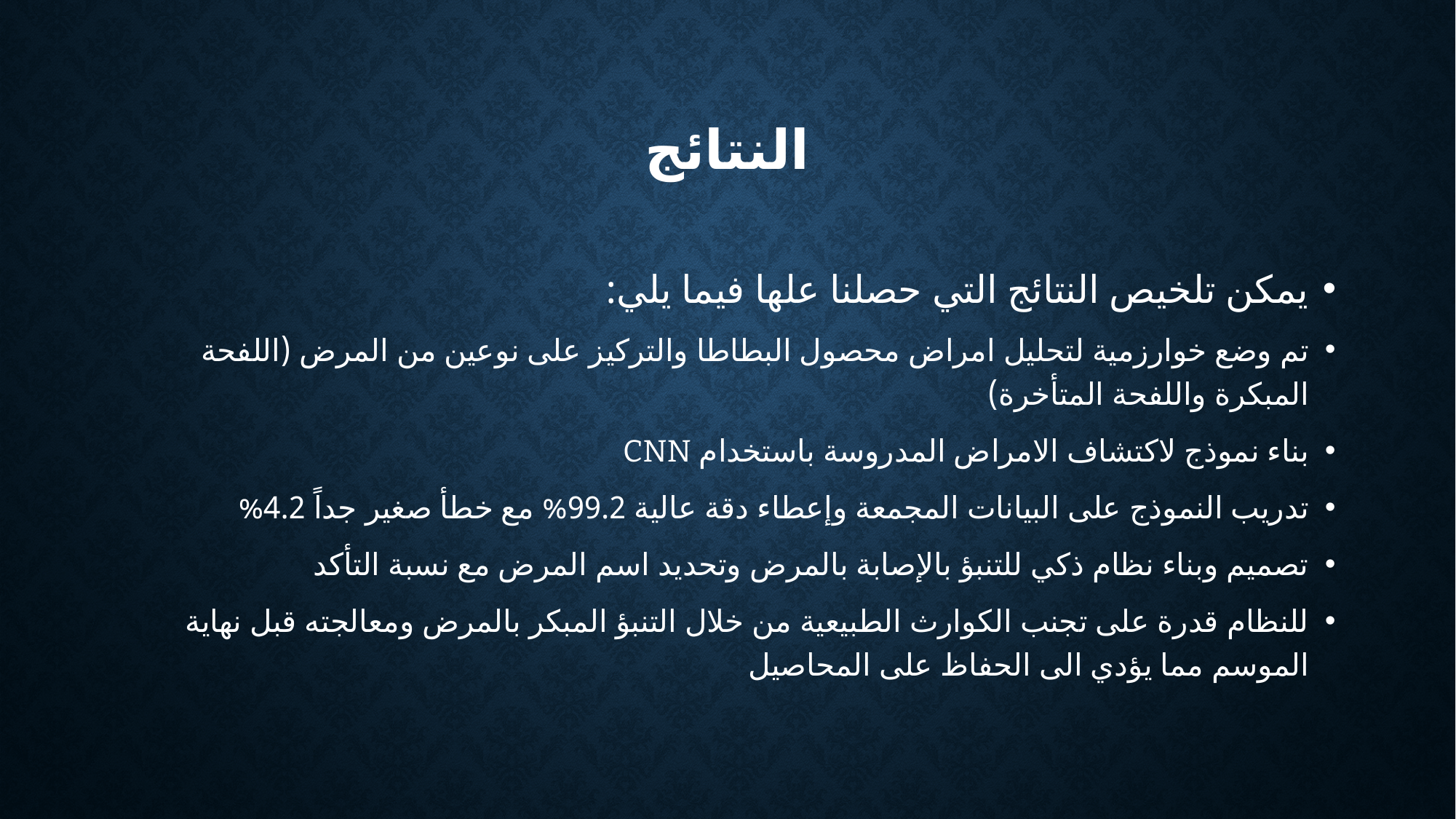

# النتائج
يمكن تلخيص النتائج التي حصلنا علها فيما يلي:
تم وضع خوارزمية لتحليل امراض محصول البطاطا والتركيز على نوعين من المرض (اللفحة المبكرة واللفحة المتأخرة)
بناء نموذج لاكتشاف الامراض المدروسة باستخدام CNN
تدريب النموذج على البيانات المجمعة وإعطاء دقة عالية 99.2% مع خطأ صغير جداً 4.2%
تصميم وبناء نظام ذكي للتنبؤ بالإصابة بالمرض وتحديد اسم المرض مع نسبة التأكد
للنظام قدرة على تجنب الكوارث الطبيعية من خلال التنبؤ المبكر بالمرض ومعالجته قبل نهاية الموسم مما يؤدي الى الحفاظ على المحاصيل